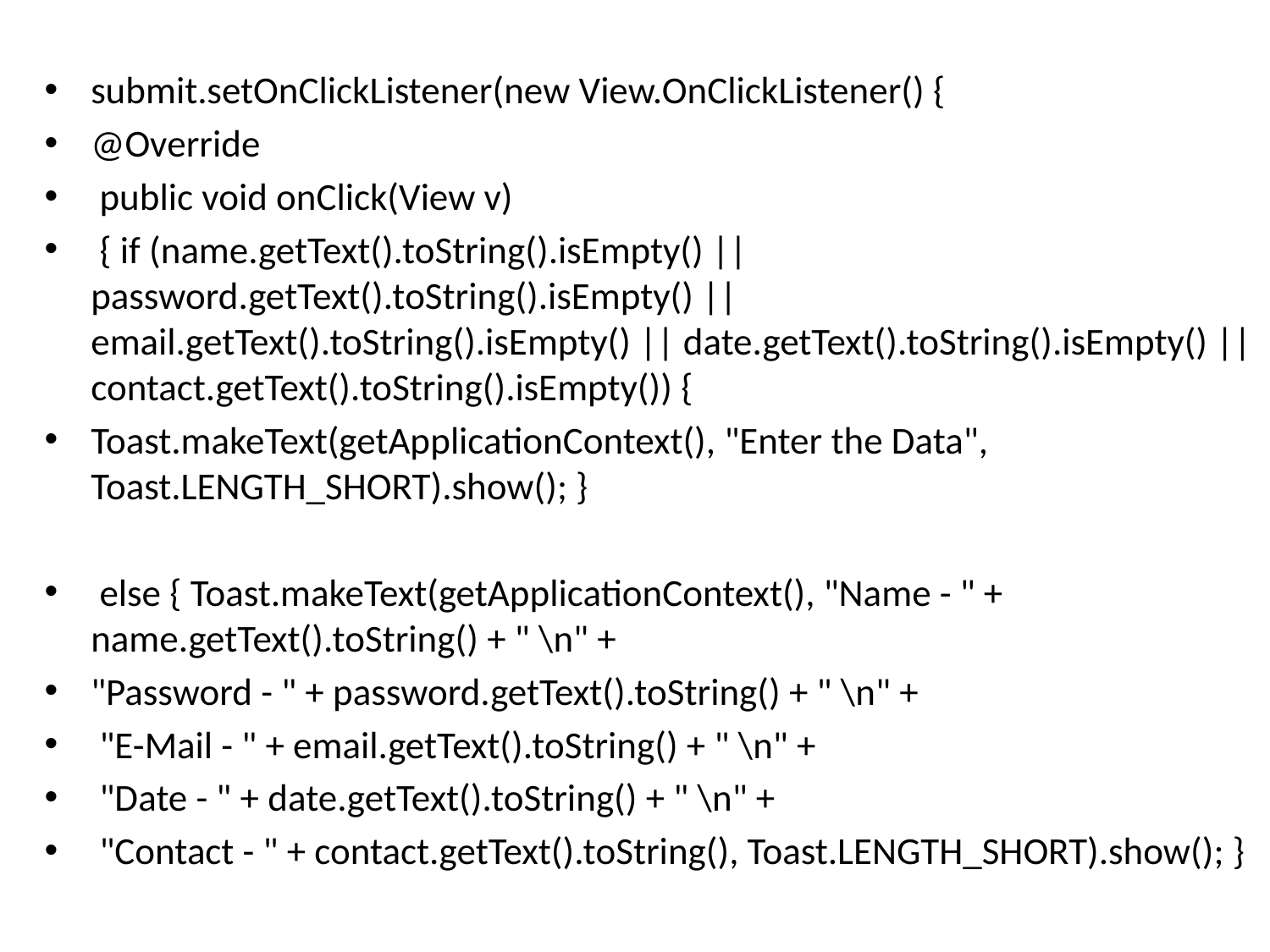

submit.setOnClickListener(new View.OnClickListener() {
@Override
 public void onClick(View v)
 { if (name.getText().toString().isEmpty() || password.getText().toString().isEmpty() || email.getText().toString().isEmpty() || date.getText().toString().isEmpty() || contact.getText().toString().isEmpty()) {
Toast.makeText(getApplicationContext(), "Enter the Data", Toast.LENGTH_SHORT).show(); }

 else { Toast.makeText(getApplicationContext(), "Name - " + name.getText().toString() + " \n" +
"Password - " + password.getText().toString() + " \n" +
 "E-Mail - " + email.getText().toString() + " \n" +
 "Date - " + date.getText().toString() + " \n" +
 "Contact - " + contact.getText().toString(), Toast.LENGTH_SHORT).show(); }